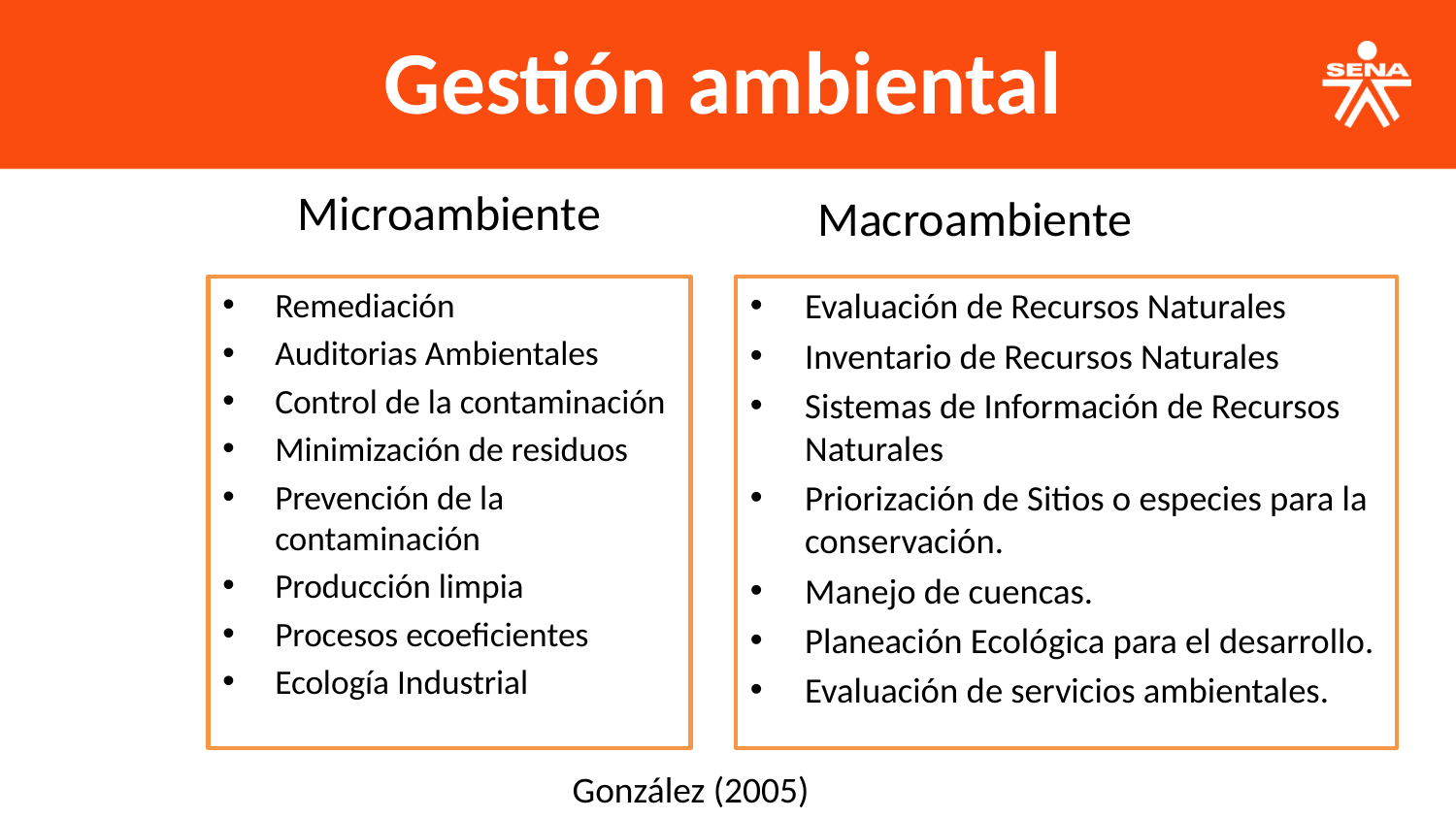

Gestión ambiental
Microambiente
Macroambiente
Remediación
Auditorias Ambientales
Control de la contaminación
Minimización de residuos
Prevención de la contaminación
Producción limpia
Procesos ecoeficientes
Ecología Industrial
Evaluación de Recursos Naturales
Inventario de Recursos Naturales
Sistemas de Información de Recursos Naturales
Priorización de Sitios o especies para la conservación.
Manejo de cuencas.
Planeación Ecológica para el desarrollo.
Evaluación de servicios ambientales.
González (2005)